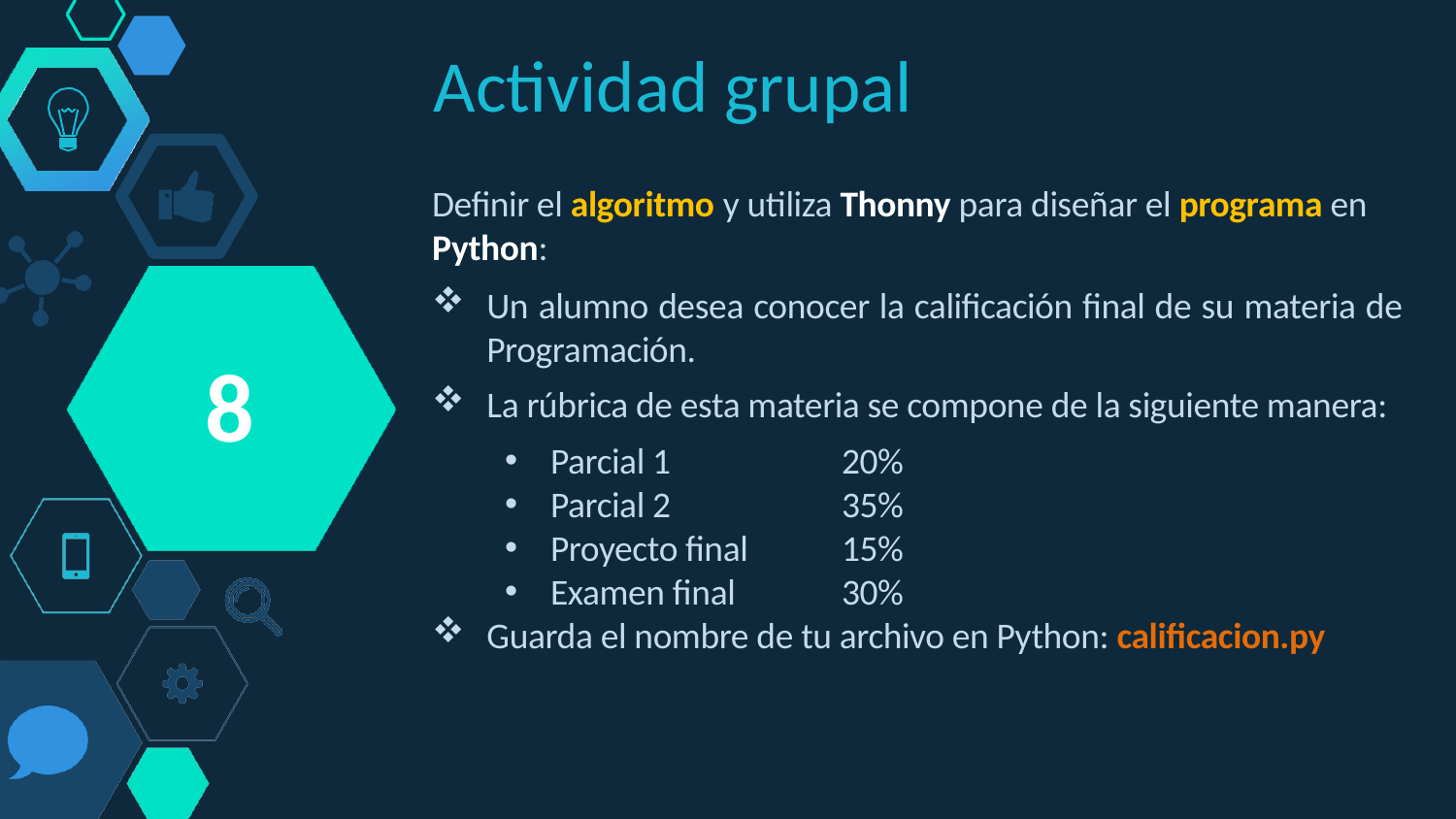

Actividad grupal

Definir el algoritmo y utiliza Thonny para diseñar el programa en Python:

Un alumno desea conocer la calificación final de su materia de Programación.
La rúbrica de esta materia se compone de la siguiente manera:
Parcial 1 	 	20%
Parcial 2 	 	35%
Proyecto final 	15%
Examen final 	30%
Guarda el nombre de tu archivo en Python: calificacion.py

8